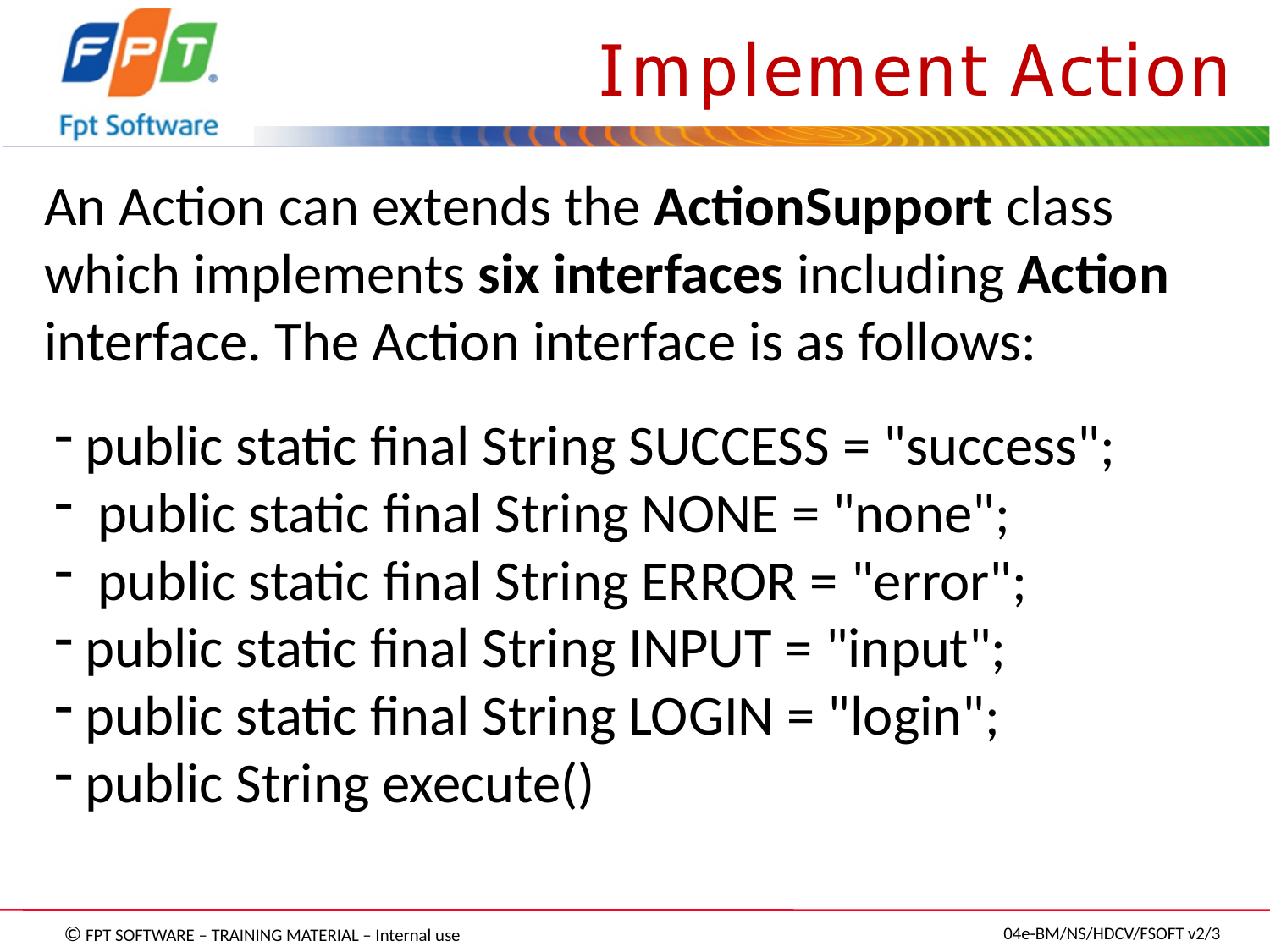

# Implement Action
An Action can extends the ActionSupport class which implements six interfaces including Action interface. The Action interface is as follows:
public static final String SUCCESS = "success";
 public static final String NONE = "none";
 public static final String ERROR = "error";
public static final String INPUT = "input";
public static final String LOGIN = "login";
public String execute()